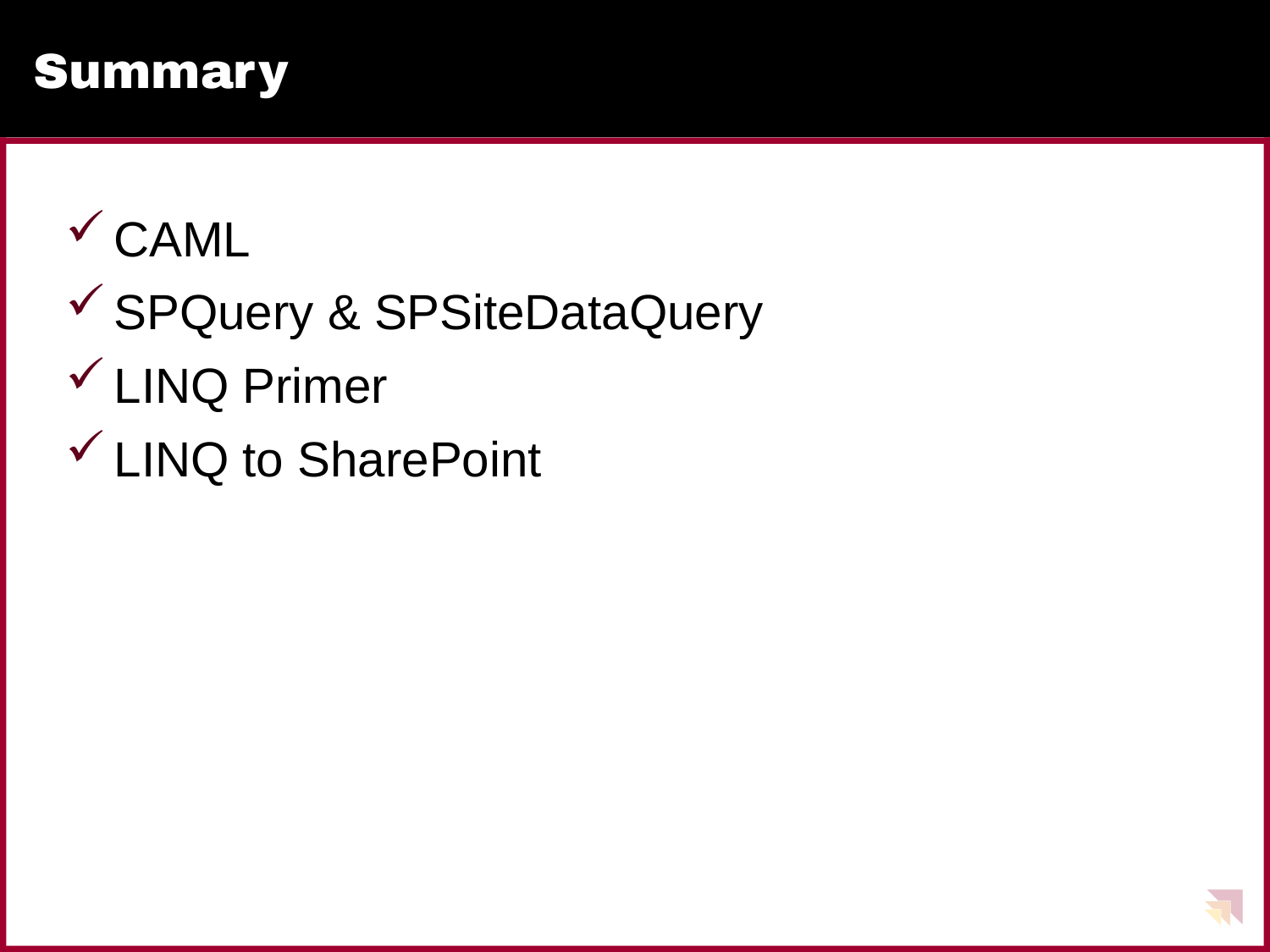

# Summary
CAML
SPQuery & SPSiteDataQuery
LINQ Primer
LINQ to SharePoint